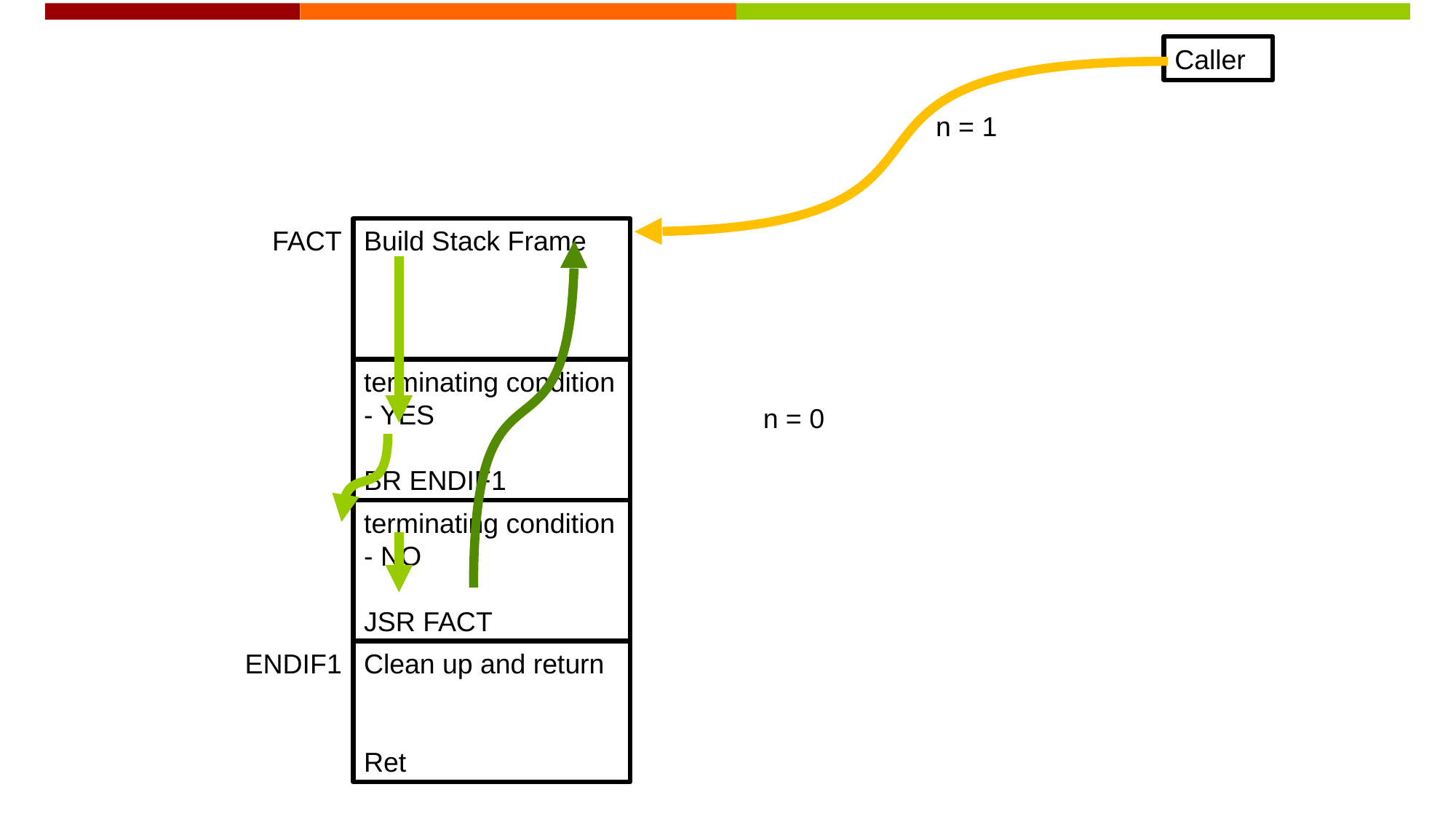

Caller
n = 1
FACT
Build Stack Frame
terminating condition - YES

BR ENDIF1
n = 0
terminating condition - NO

JSR FACT
ENDIF1
Clean up and return

Ret